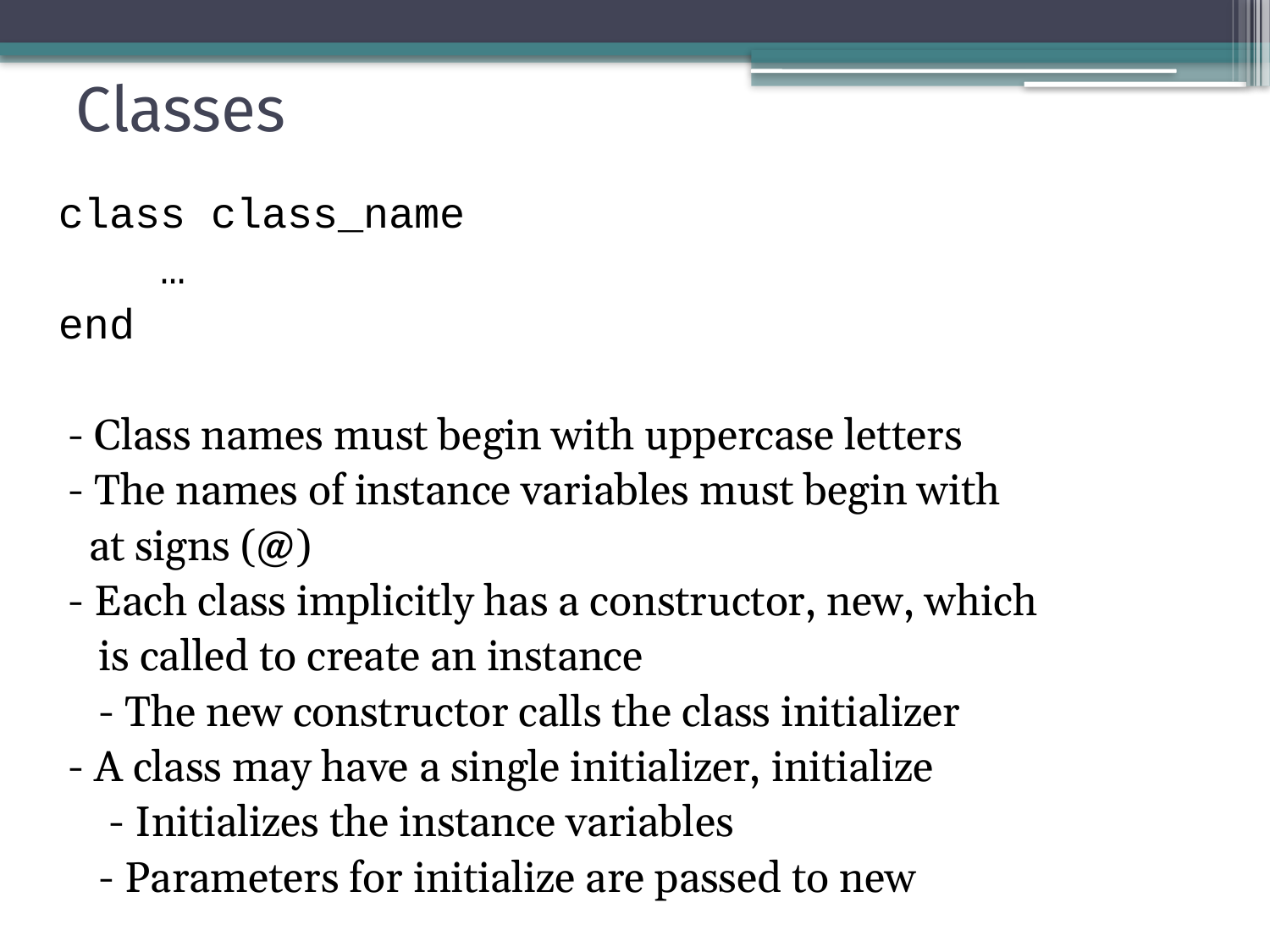

# Classes
class class_name
    …
end

 - Class names must begin with uppercase letters
 - The names of instance variables must begin with
   at signs (@)
 - Each class implicitly has a constructor, new, which
    is called to create an instance
    - The new constructor calls the class initializer
 - A class may have a single initializer, initialize
     - Initializes the instance variables
    - Parameters for initialize are passed to new